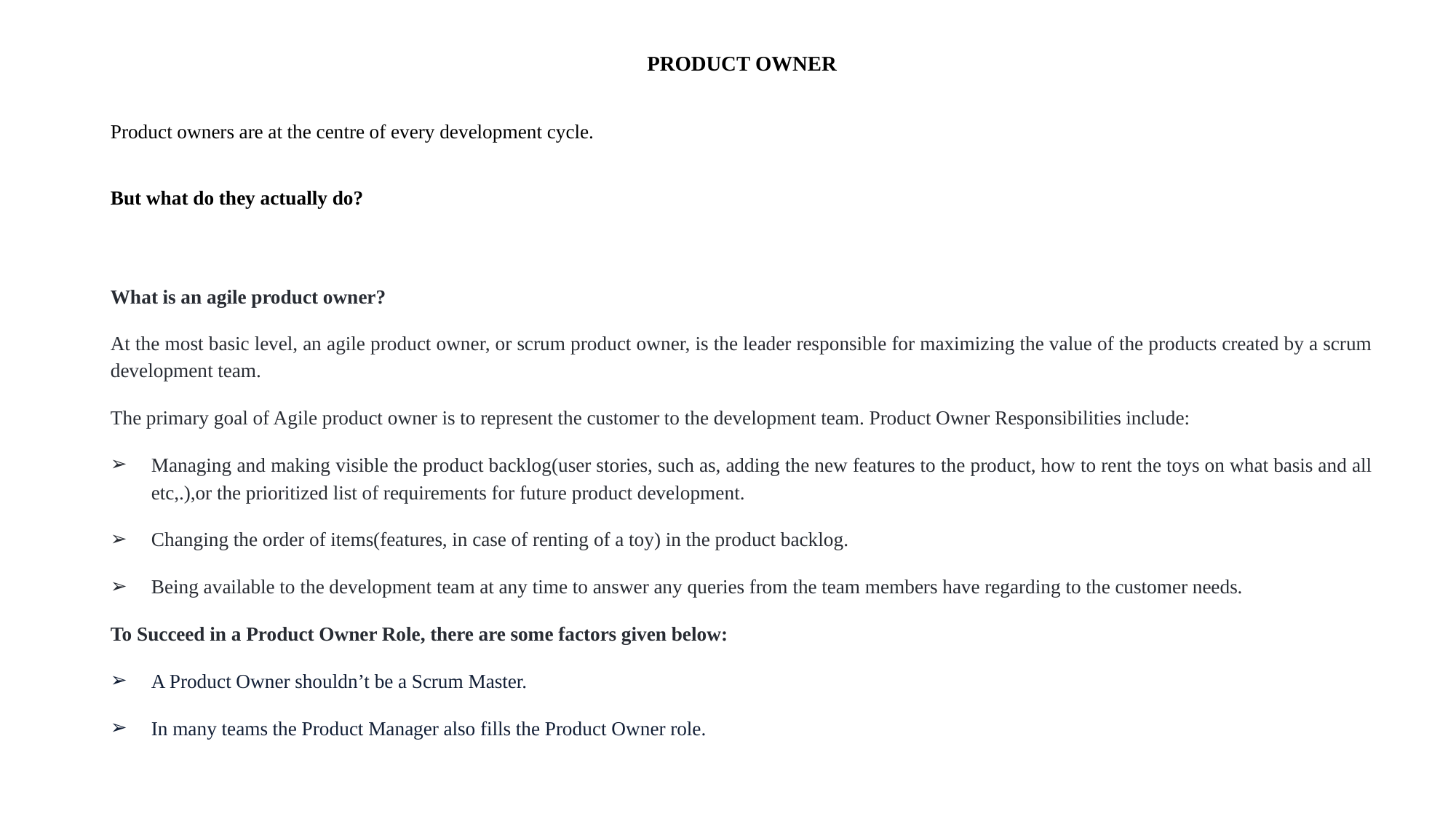

PRODUCT OWNER

Product owners are at the centre of every development cycle.

But what do they actually do?

What is an agile product owner?
At the most basic level, an agile product owner, or scrum product owner, is the leader responsible for maximizing the value of the products created by a scrum development team.
The primary goal of Agile product owner is to represent the customer to the development team. Product Owner Responsibilities include:
Managing and making visible the product backlog(user stories, such as, adding the new features to the product, how to rent the toys on what basis and all etc,.),or the prioritized list of requirements for future product development.
Changing the order of items(features, in case of renting of a toy) in the product backlog.
Being available to the development team at any time to answer any queries from the team members have regarding to the customer needs.
To Succeed in a Product Owner Role, there are some factors given below:
A Product Owner shouldn’t be a Scrum Master.
In many teams the Product Manager also fills the Product Owner role.